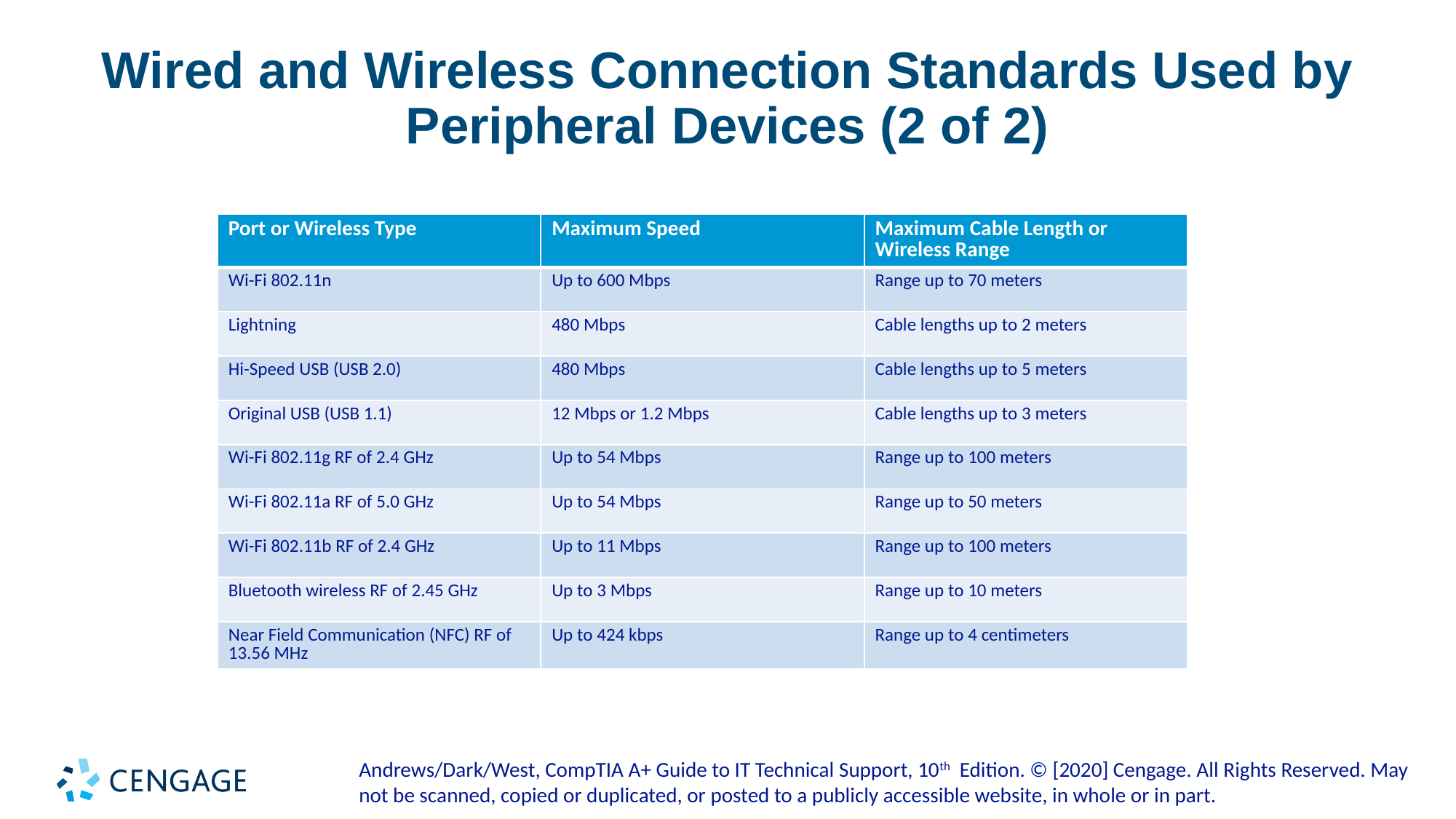

# Wired and Wireless Connection Standards Used by Peripheral Devices (2 of 2)
| Port or Wireless Type | Maximum Speed | Maximum Cable Length or Wireless Range |
| --- | --- | --- |
| Wi-Fi 802.11n | Up to 600 Mbps | Range up to 70 meters |
| Lightning | 480 Mbps | Cable lengths up to 2 meters |
| Hi-Speed USB (USB 2.0) | 480 Mbps | Cable lengths up to 5 meters |
| Original USB (USB 1.1) | 12 Mbps or 1.2 Mbps | Cable lengths up to 3 meters |
| Wi-Fi 802.11g RF of 2.4 GHz | Up to 54 Mbps | Range up to 100 meters |
| Wi-Fi 802.11a RF of 5.0 GHz | Up to 54 Mbps | Range up to 50 meters |
| Wi-Fi 802.11b RF of 2.4 GHz | Up to 11 Mbps | Range up to 100 meters |
| Bluetooth wireless RF of 2.45 GHz | Up to 3 Mbps | Range up to 10 meters |
| Near Field Communication (NFC) RF of 13.56 MHz | Up to 424 kbps | Range up to 4 centimeters |